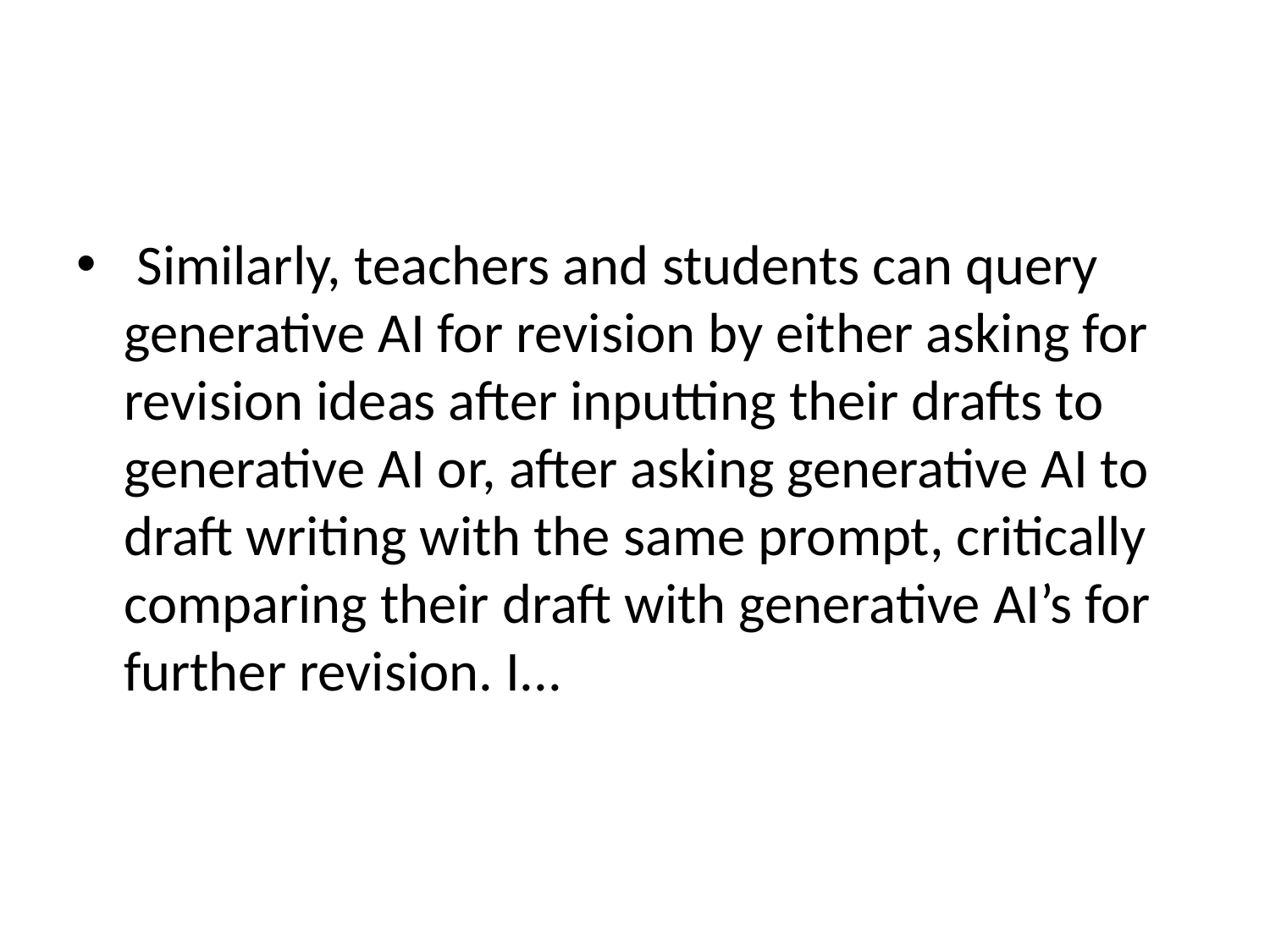

#
 Similarly, teachers and students can query generative AI for revision by either asking for revision ideas after inputting their drafts to generative AI or, after asking generative AI to draft writing with the same prompt, critically comparing their draft with generative AI’s for further revision. I...